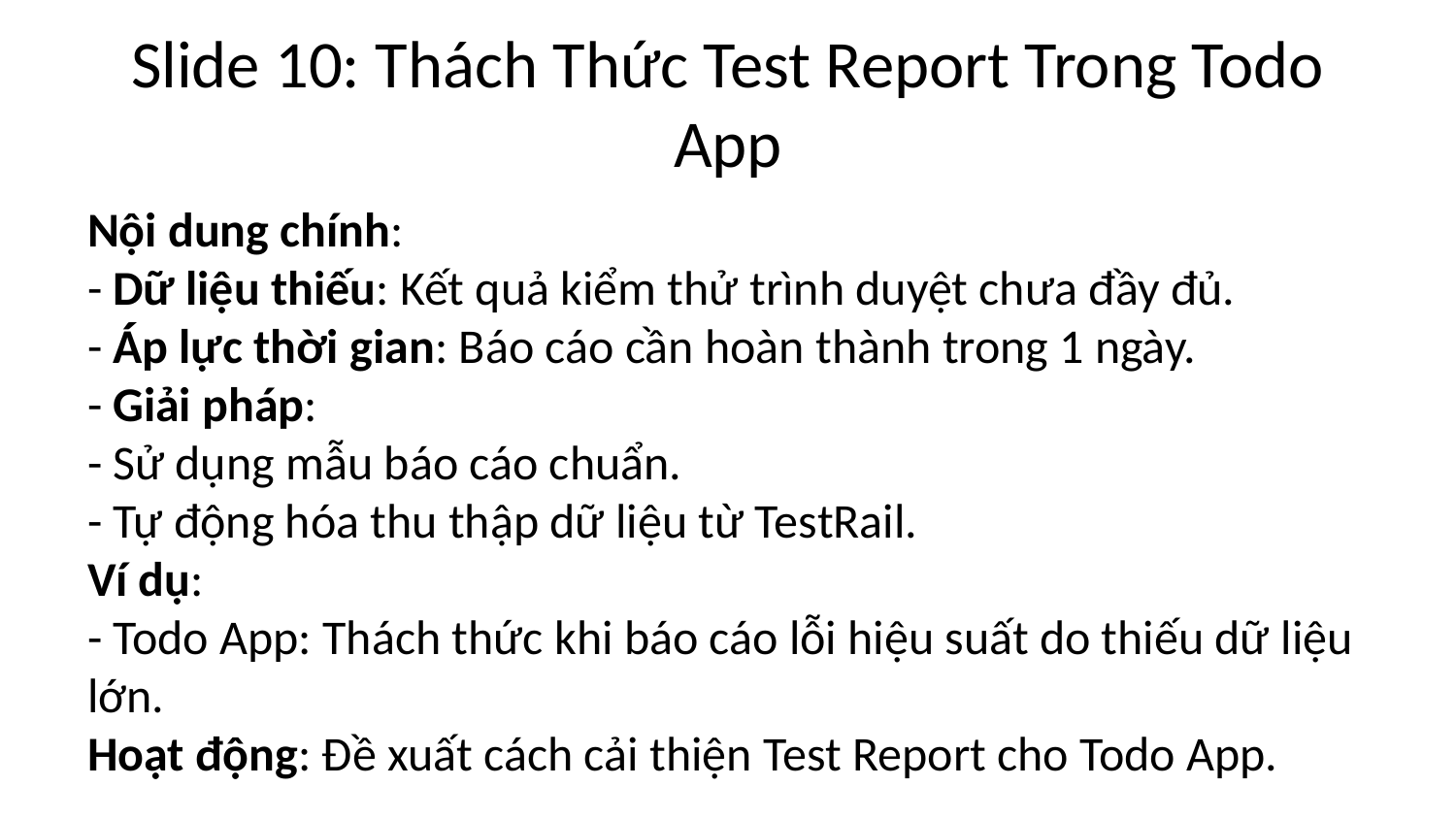

# Slide 10: Thách Thức Test Report Trong Todo App
Nội dung chính:
- Dữ liệu thiếu: Kết quả kiểm thử trình duyệt chưa đầy đủ.
- Áp lực thời gian: Báo cáo cần hoàn thành trong 1 ngày.
- Giải pháp:
- Sử dụng mẫu báo cáo chuẩn.
- Tự động hóa thu thập dữ liệu từ TestRail.
Ví dụ:
- Todo App: Thách thức khi báo cáo lỗi hiệu suất do thiếu dữ liệu lớn.
Hoạt động: Đề xuất cách cải thiện Test Report cho Todo App.